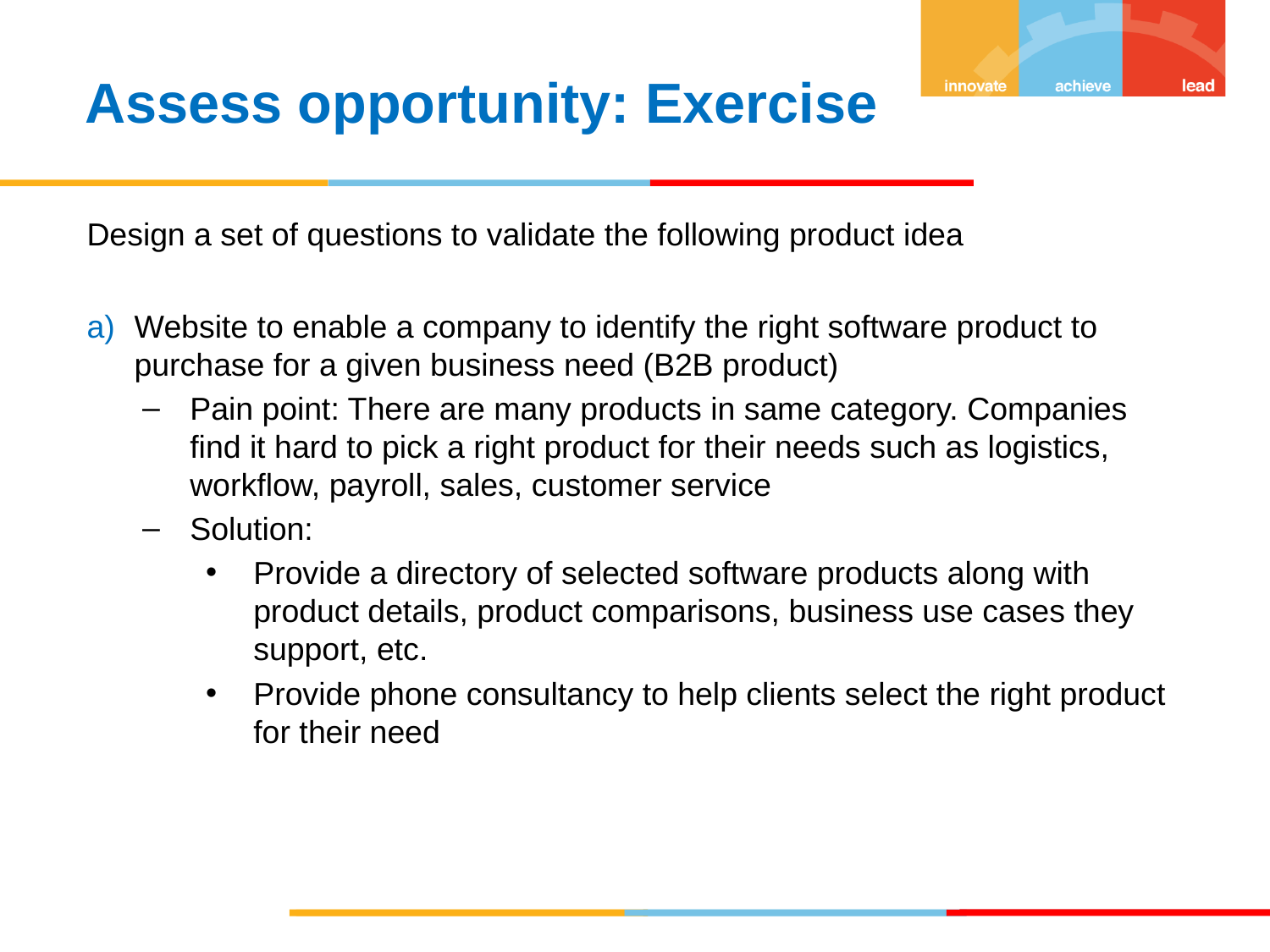

Assess opportunity: Exercise
Design a set of questions to validate the following product idea

Website to enable a company to identify the right software product to purchase for a given business need (B2B product)
Pain point: There are many products in same category. Companies find it hard to pick a right product for their needs such as logistics, workflow, payroll, sales, customer service
Solution:
Provide a directory of selected software products along with product details, product comparisons, business use cases they support, etc.
Provide phone consultancy to help clients select the right product for their need